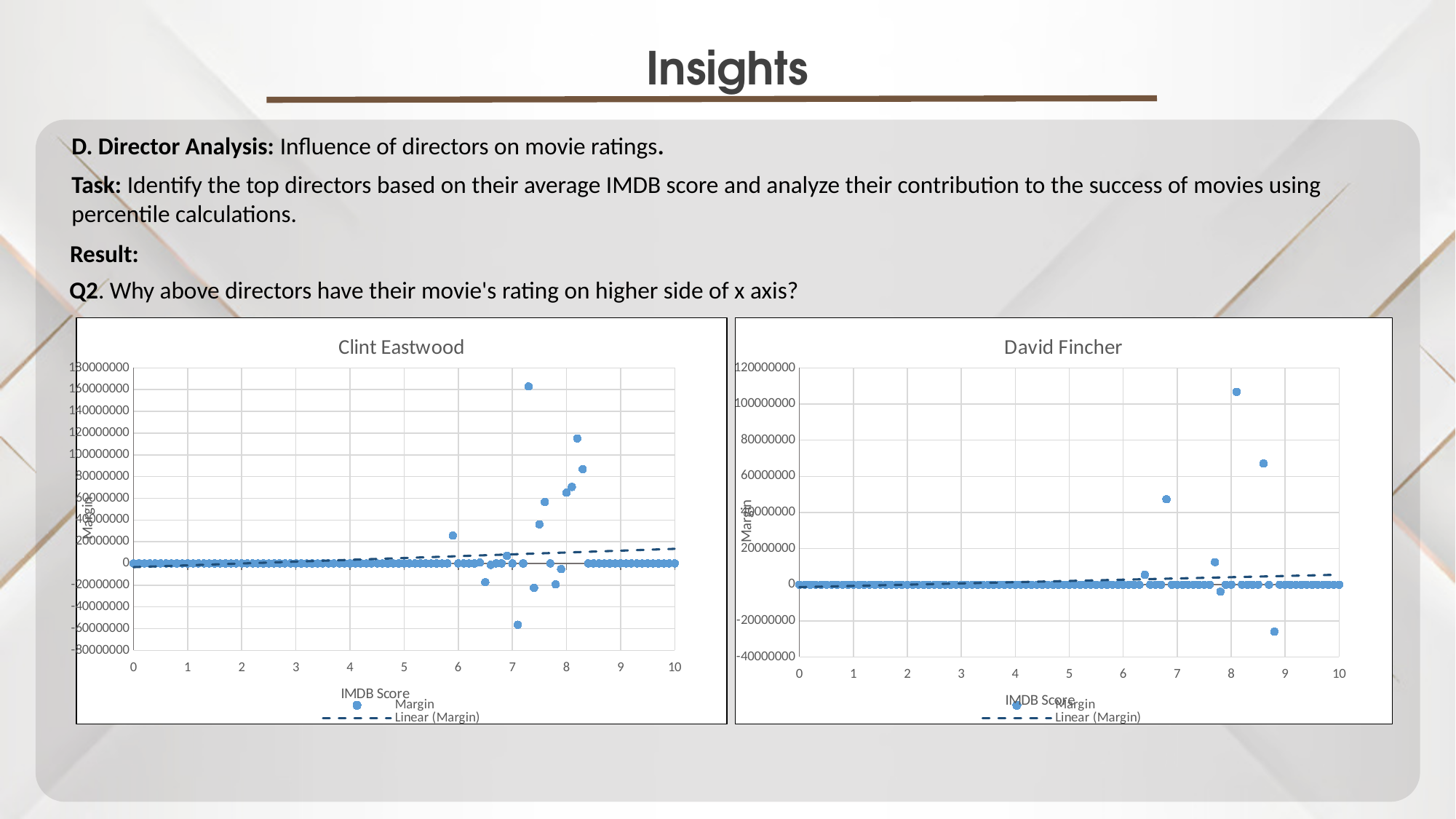

Insights

D. Director Analysis: Influence of directors on movie ratings.
Task: Identify the top directors based on their average IMDB score and analyze their contribution to the success of movies using percentile calculations.
Result:
Q2. Why above directors have their movie's rating on higher side of x axis?

### Chart: David Fincher

| Category | Margin |
|---|---|

### Chart: Clint Eastwood

| Category | Margin |
|---|---|